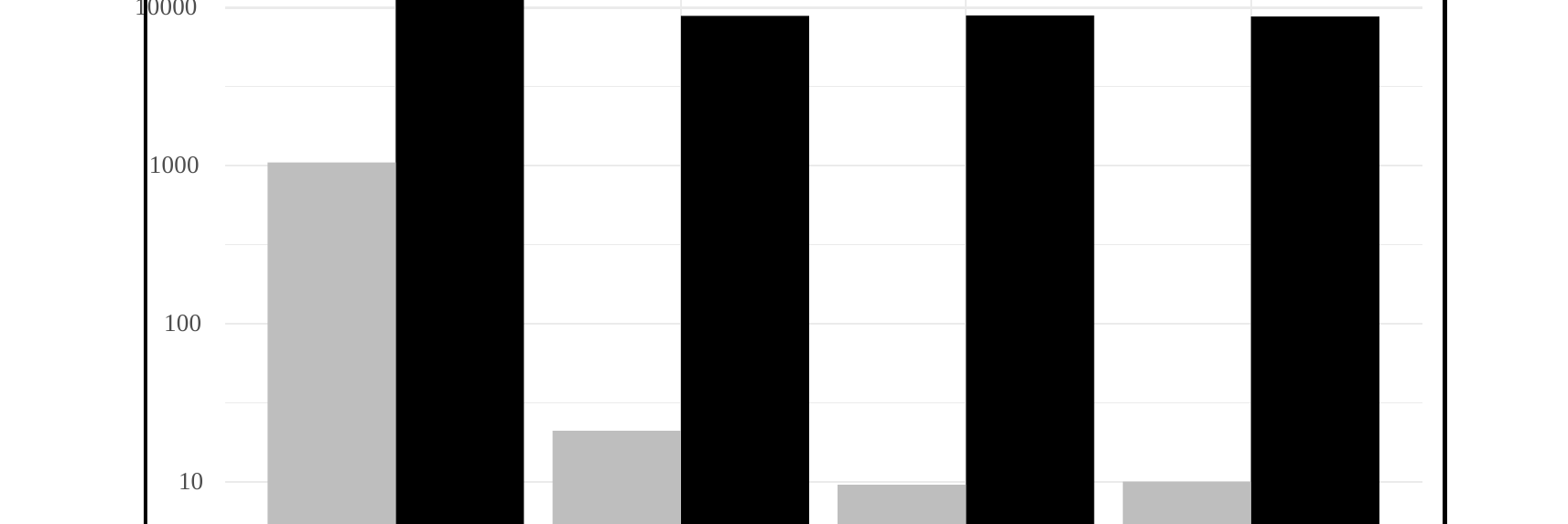

10000

1000

100

10

1

0.6
0.8
0.2
0.4